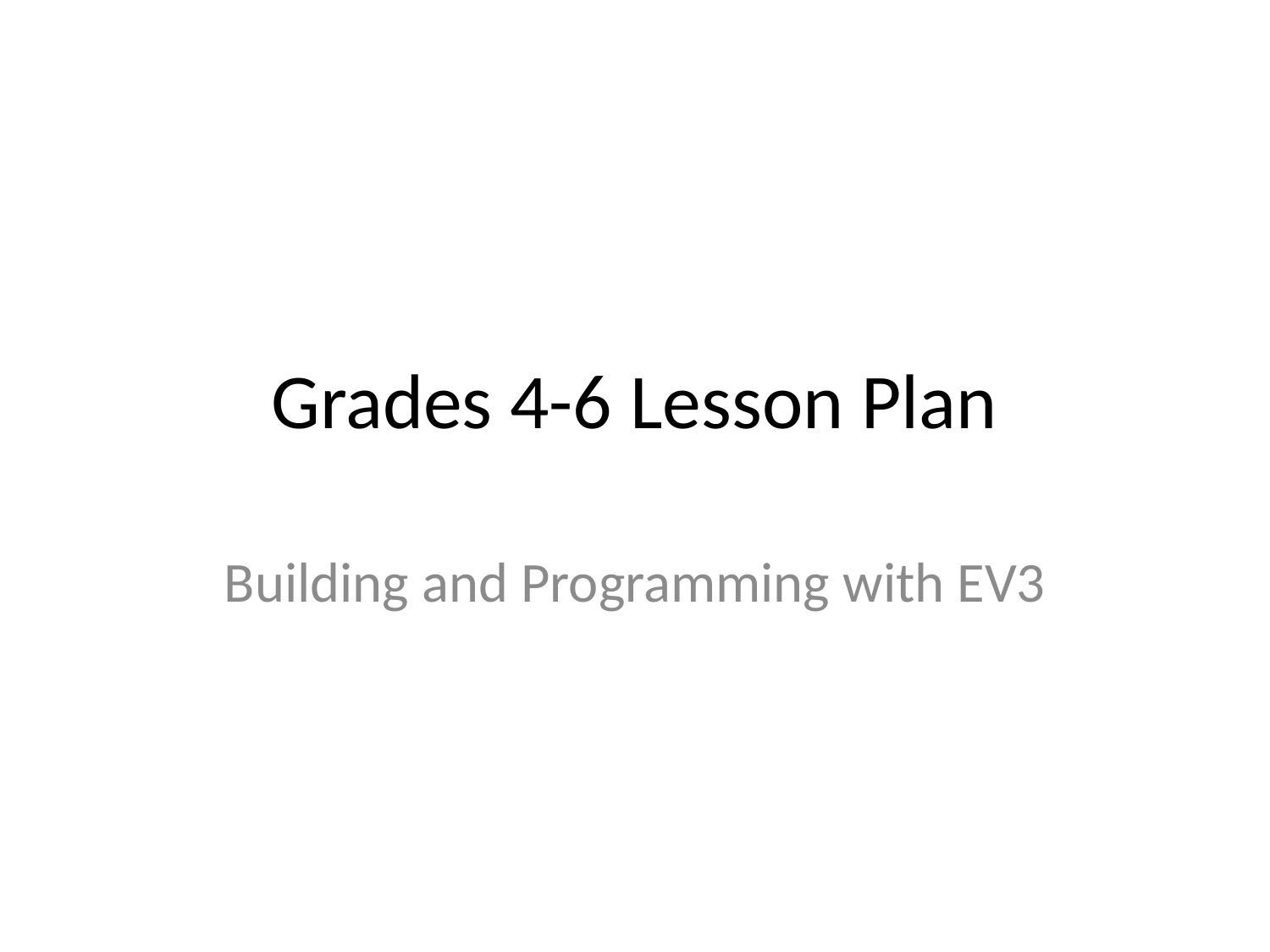

# Grades 4-6 Lesson Plan
Building and Programming with EV3